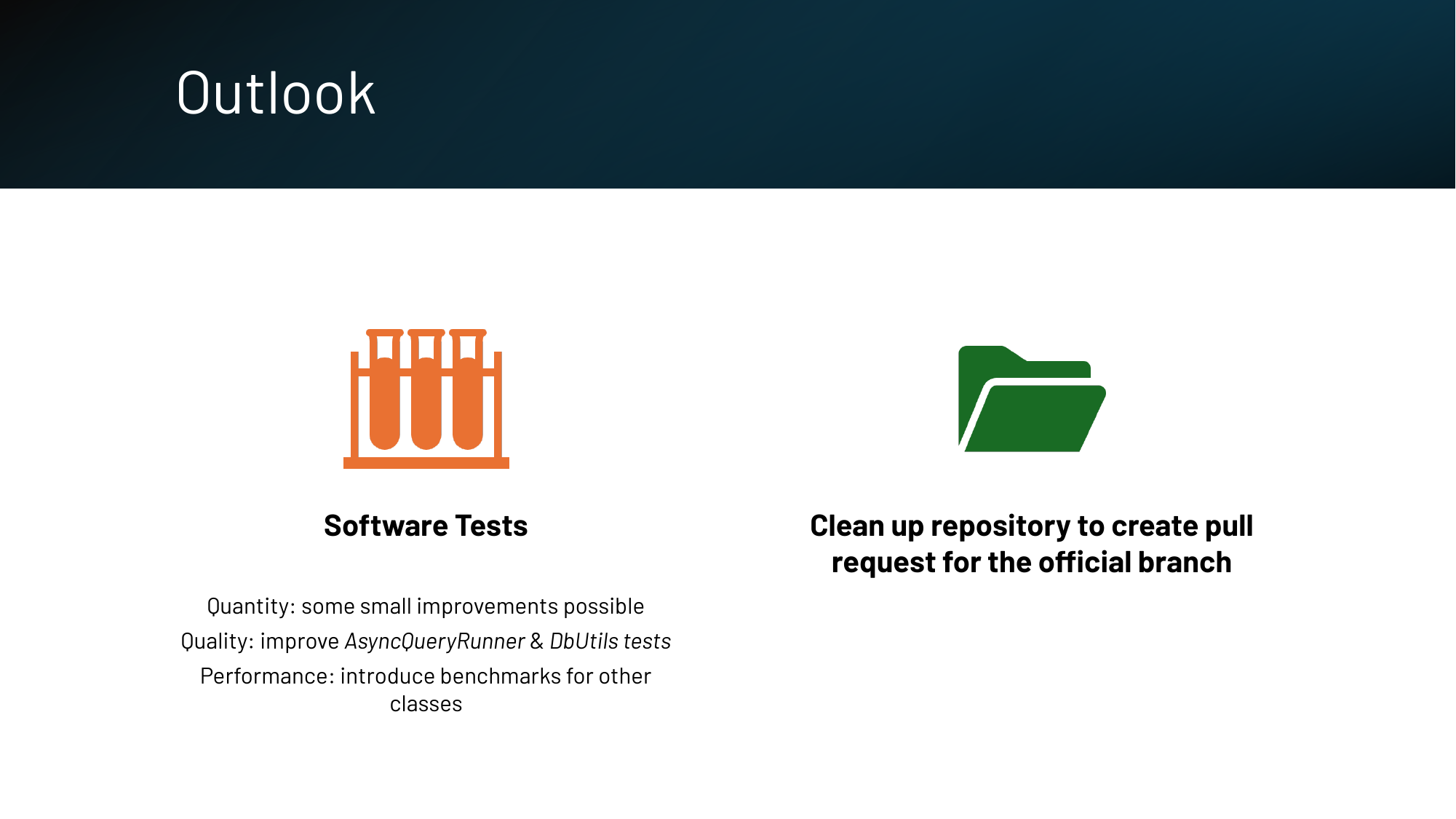

# Outlook
Software Tests
Quantity: some small improvements possible
Quality: improve AsyncQueryRunner & DbUtils tests
Performance: introduce benchmarks for other classes
Clean up repository to create pull request for the official branch